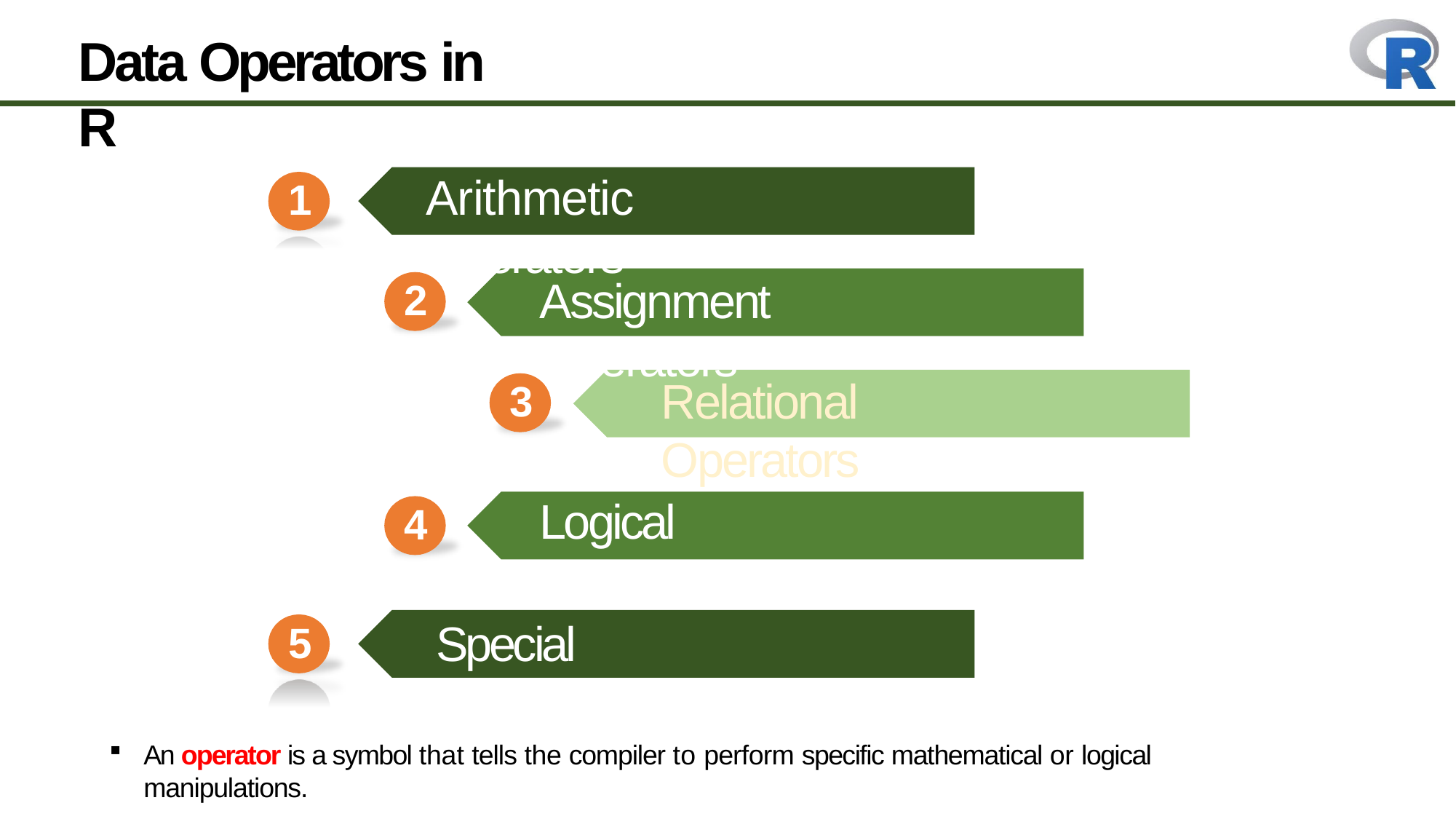

# Data Operators in R
Arithmetic Operators

1

Assignment Operators

2

Relational Operators

3

Logical Operators

4

Special Operators
5

An operator is a symbol that tells the compiler to perform specific mathematical or logical manipulations.